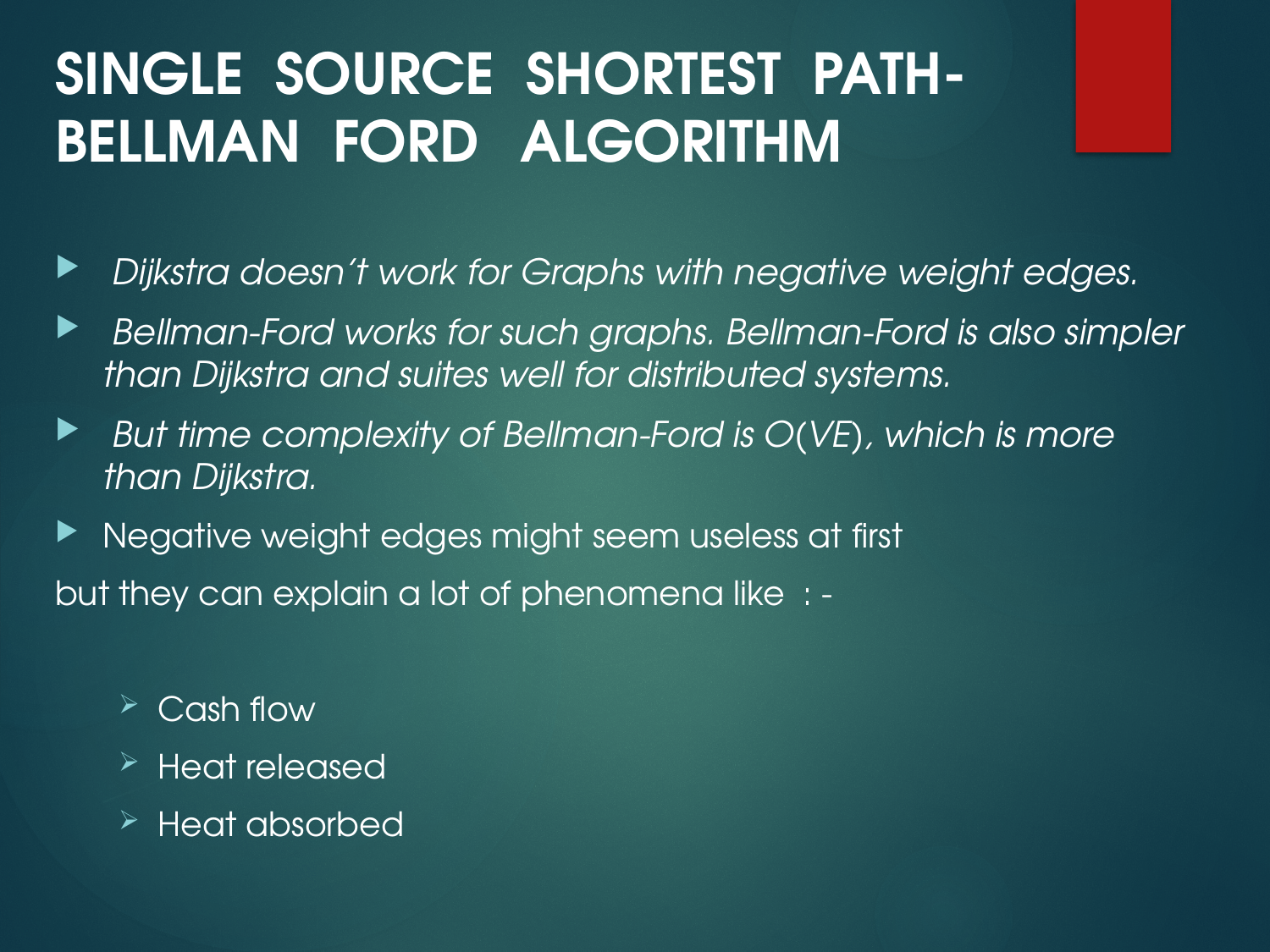

# SINGLE  SOURCE  SHORTEST  PATH-BELLMAN  FORD   ALGORITHM
 Dijkstra doesn’t work for Graphs with negative weight edges.
 Bellman-Ford works for such graphs. Bellman-Ford is also simpler than Dijkstra and suites well for distributed systems.
 But time complexity of Bellman-Ford is O(VE), which is more than Dijkstra.
Negative weight edges might seem useless at first
but they can explain a lot of phenomena like  : -

Cash flow
Heat released
Heat absorbed